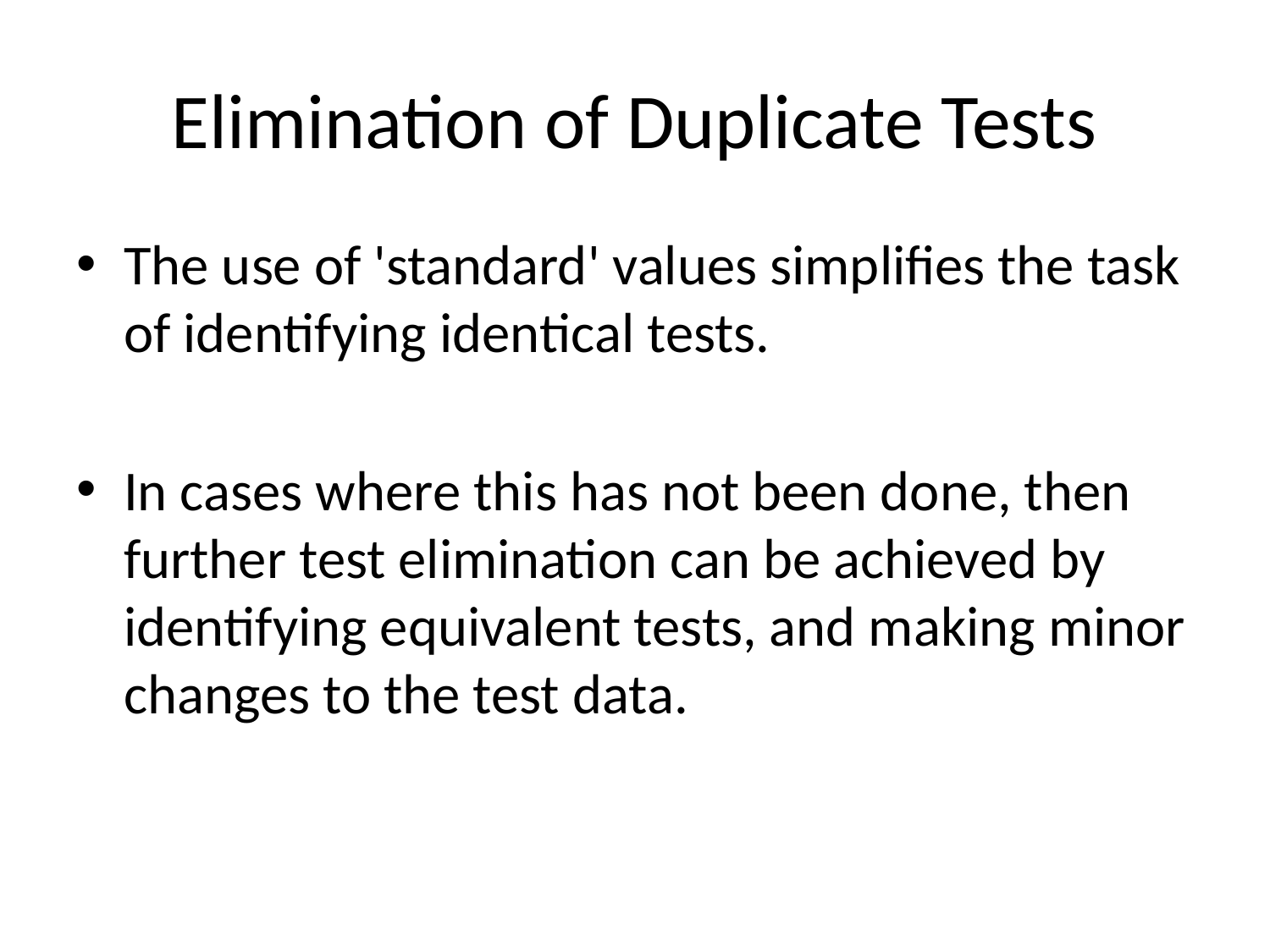

# Elimination of Duplicate Tests
The use of 'standard' values simplifies the task of identifying identical tests.

In cases where this has not been done, then further test elimination can be achieved by identifying equivalent tests, and making minor changes to the test data.